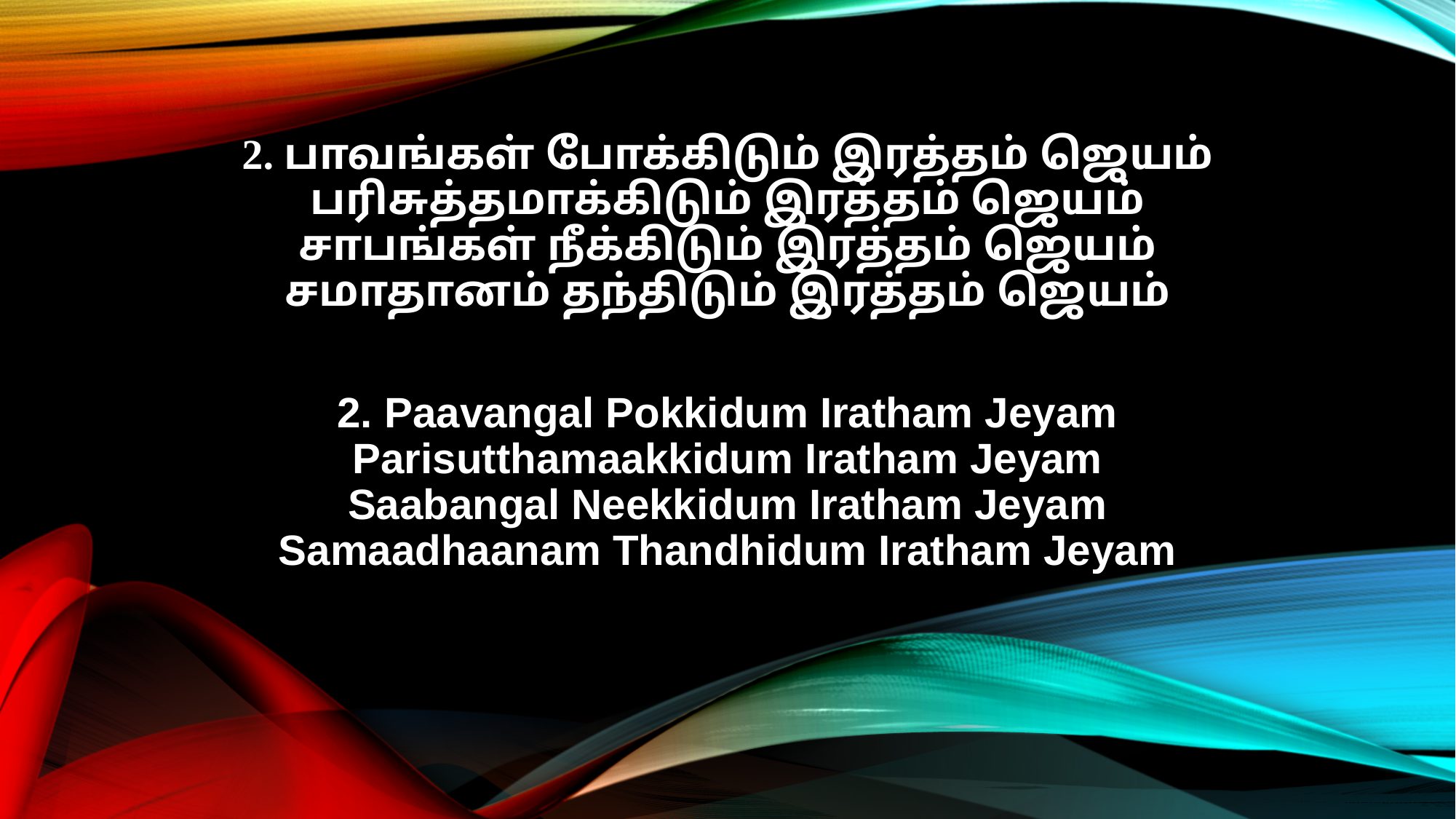

2. பாவங்கள் போக்கிடும் இரத்தம் ஜெயம்
பரிசுத்தமாக்கிடும் இரத்தம் ஜெயம்
சாபங்கள் நீக்கிடும் இரத்தம் ஜெயம்
சமாதானம் தந்திடும் இரத்தம் ஜெயம்

2. Paavangal Pokkidum Iratham Jeyam
Parisutthamaakkidum Iratham Jeyam
Saabangal Neekkidum Iratham Jeyam
Samaadhaanam Thandhidum Iratham Jeyam